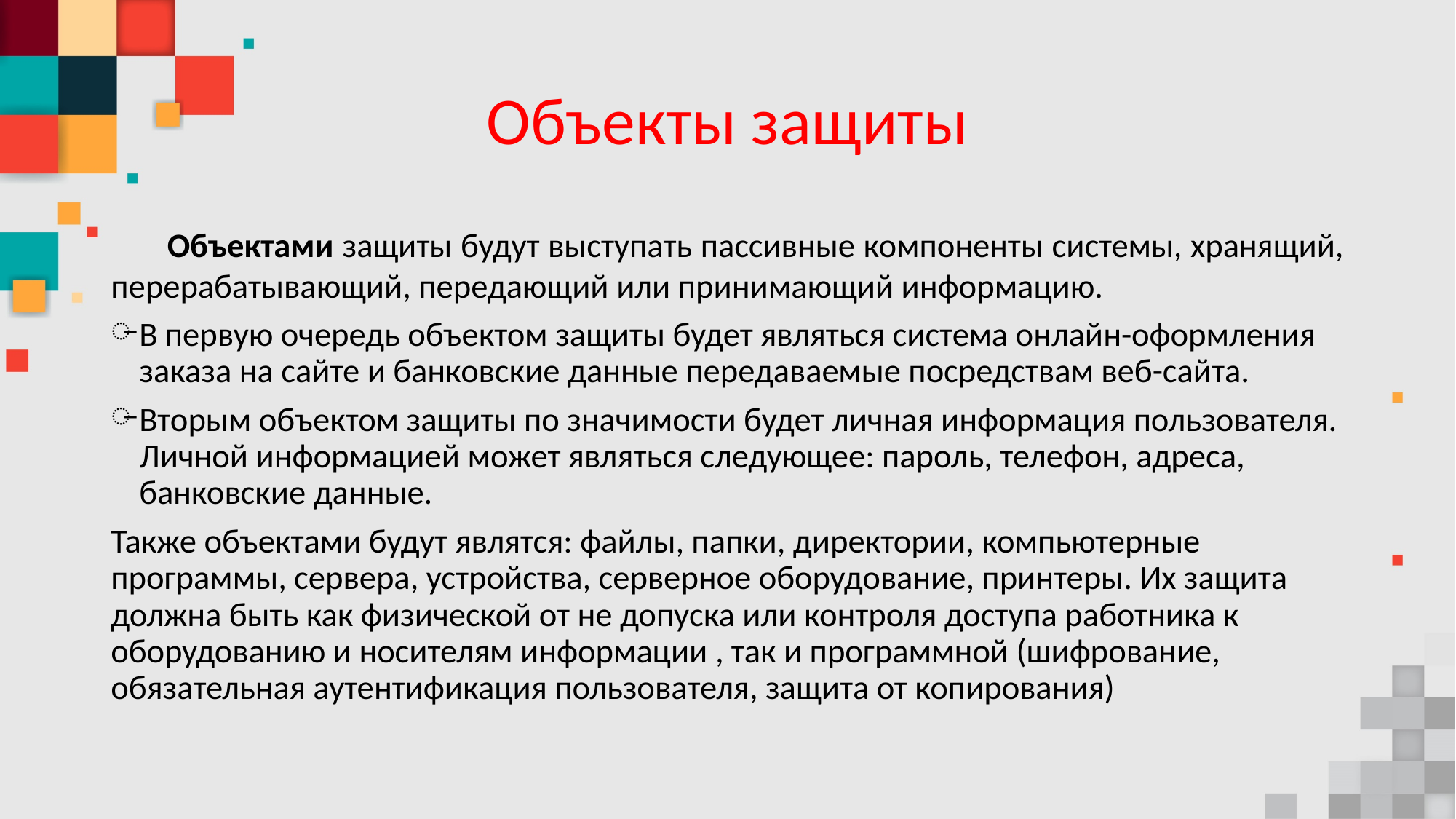

# Объекты защиты
Объектами защиты будут выступать пассивные компоненты системы, хранящий, перерабатывающий, передающий или принимающий информацию.
В первую очередь объектом защиты будет являться система онлайн-оформления заказа на сайте и банковские данные передаваемые посредствам веб-сайта.
Вторым объектом защиты по значимости будет личная информация пользователя. Личной информацией может являться следующее: пароль, телефон, адреса, банковские данные.
Также объектами будут являтся: файлы, папки, директории, компьютерные программы, сервера, устройства, серверное оборудование, принтеры. Их защита должна быть как физической от не допуска или контроля доступа работника к оборудованию и носителям информации , так и программной (шифрование, обязательная аутентификация пользователя, защита от копирования)